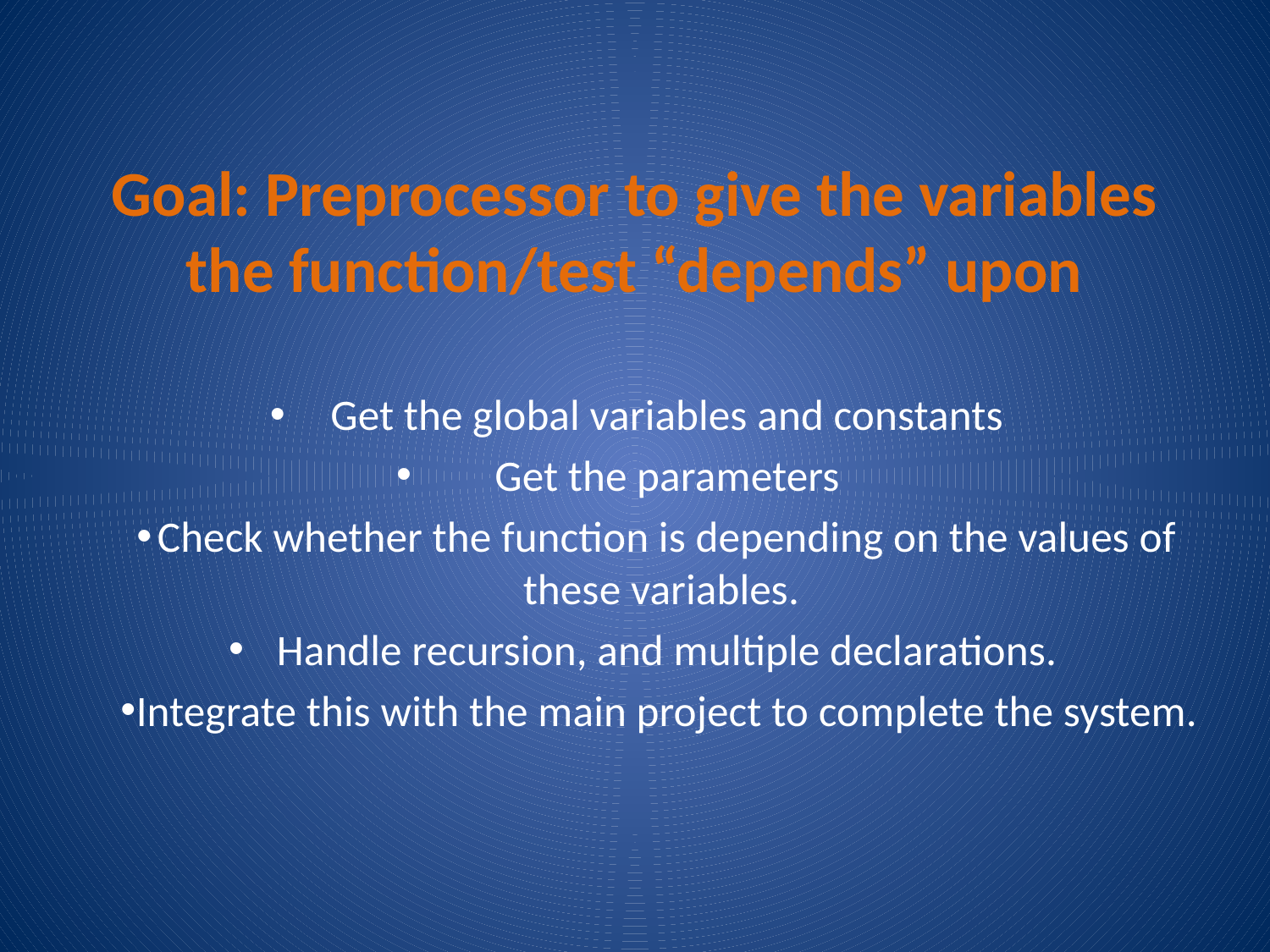

# Goal: Preprocessor to give the variables the function/test “depends” upon
Get the global variables and constants
Get the parameters
Check whether the function is depending on the values of these variables.
Handle recursion, and multiple declarations.
Integrate this with the main project to complete the system.